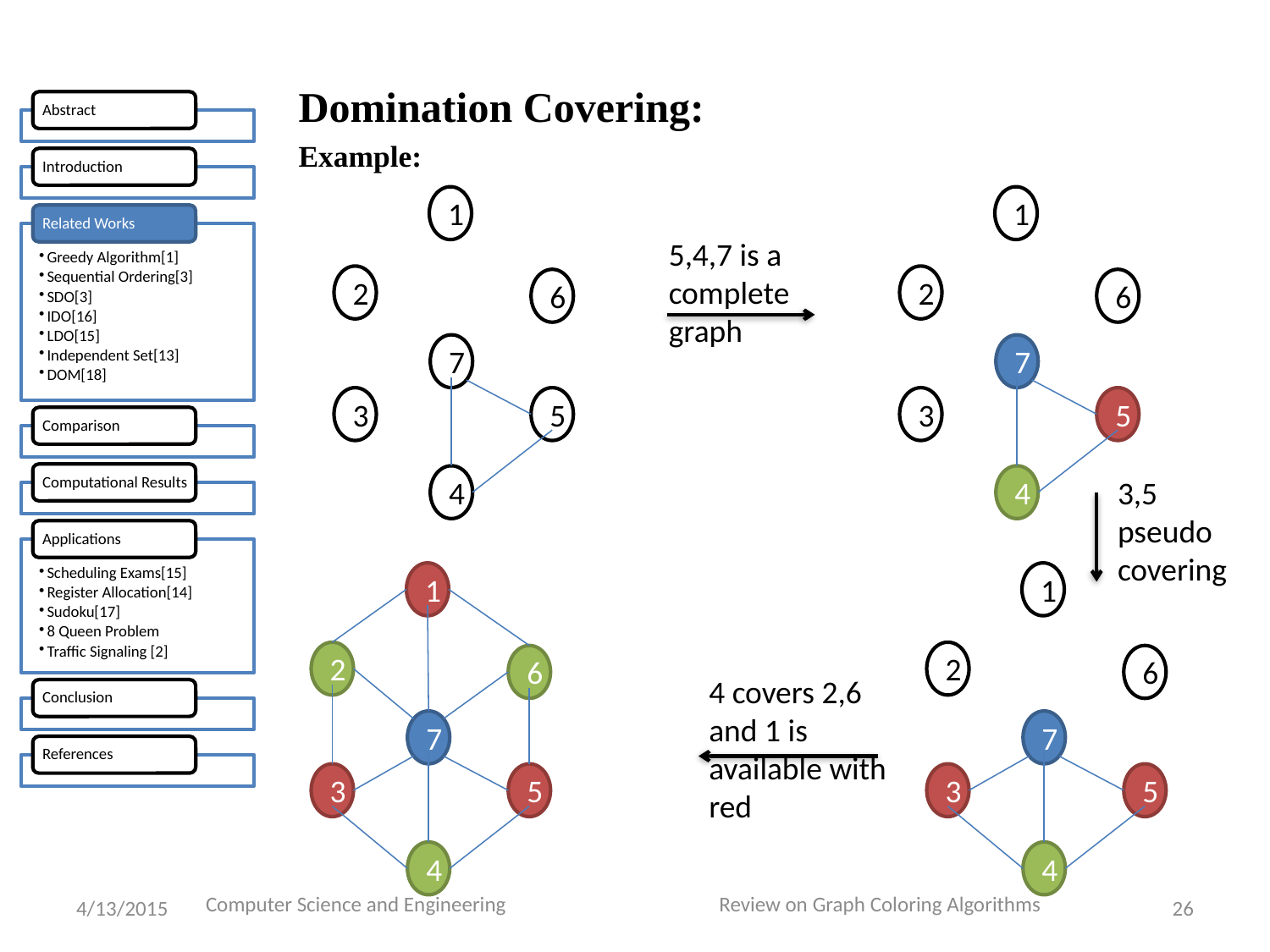

Abstract
Introduction
Greedy Algorithm[1]
Sequential Ordering[3]
SDO[3]
IDO[16]
LDO[15]
Independent Set[13]
DOM[18]
Related Works
Comparison
Computational Results
Scheduling Exams[15]
Register Allocation[14]
Sudoku[17]
8 Queen Problem
Traffic Signaling [2]
Applications
Conclusion
References
Domination Covering:
Example:

1
1
5,4,7 is a complete graph
2
2
6
6
7
7
3
5
3
5
4
4
3,5 pseudo covering
1
1
2
2
6
6
4 covers 2,6 and 1 is available with red
7
7
3
5
3
5
4
4
Computer Science and Engineering                                            Review on Graph Coloring Algorithms
4/13/2015
26